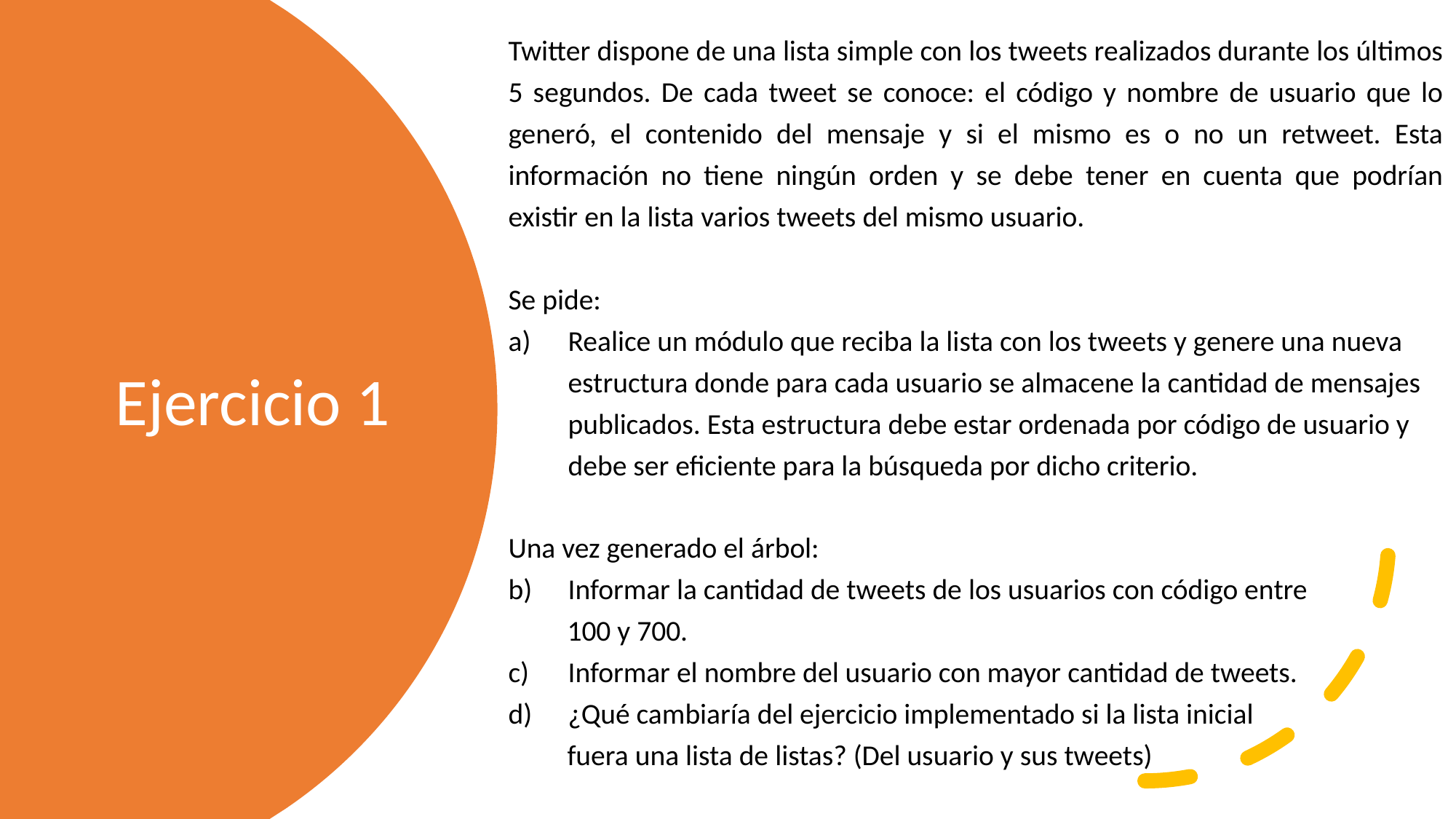

Twitter dispone de una lista simple con los tweets realizados durante los últimos 5 segundos. De cada tweet se conoce: el código y nombre de usuario que lo generó, el contenido del mensaje y si el mismo es o no un retweet. Esta información no tiene ningún orden y se debe tener en cuenta que podrían existir en la lista varios tweets del mismo usuario.

Se pide:
Realice un módulo que reciba la lista con los tweets y genere una nueva estructura donde para cada usuario se almacene la cantidad de mensajes publicados. Esta estructura debe estar ordenada por código de usuario y debe ser eficiente para la búsqueda por dicho criterio.

Una vez generado el árbol:
Informar la cantidad de tweets de los usuarios con código entre
         100 y 700.
Informar el nombre del usuario con mayor cantidad de tweets.
¿Qué cambiaría del ejercicio implementado si la lista inicial
         fuera una lista de listas? (Del usuario y sus tweets)
# Ejercicio 1